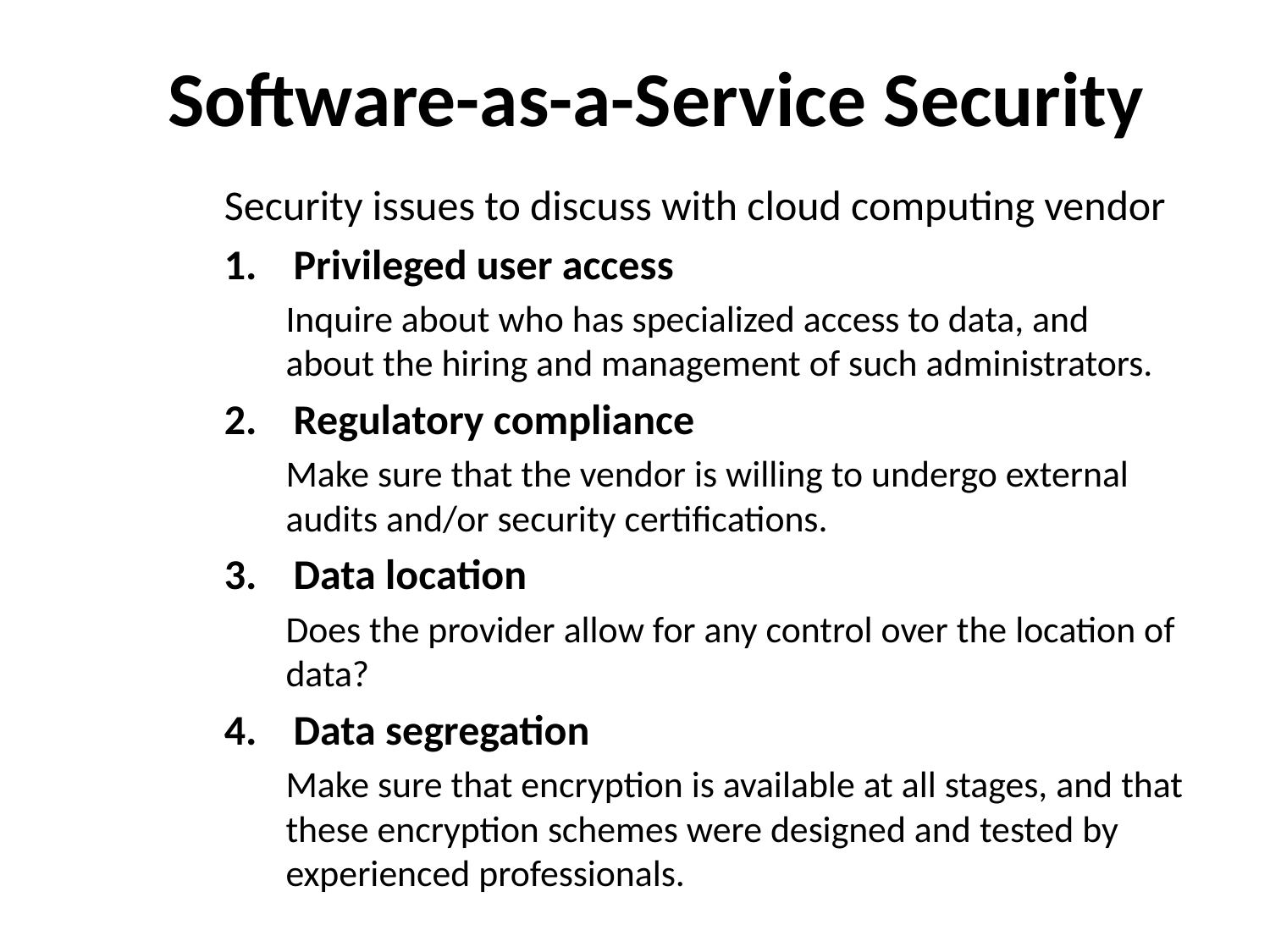

# Software-as-a-Service Security
Security issues to discuss with cloud computing vendor
Privileged user access
Inquire about who has specialized access to data, and about the hiring and management of such administrators.
Regulatory compliance
Make sure that the vendor is willing to undergo external audits and/or security certifications.
Data location
Does the provider allow for any control over the location of data?
Data segregation
Make sure that encryption is available at all stages, and that these encryption schemes were designed and tested by experienced professionals.